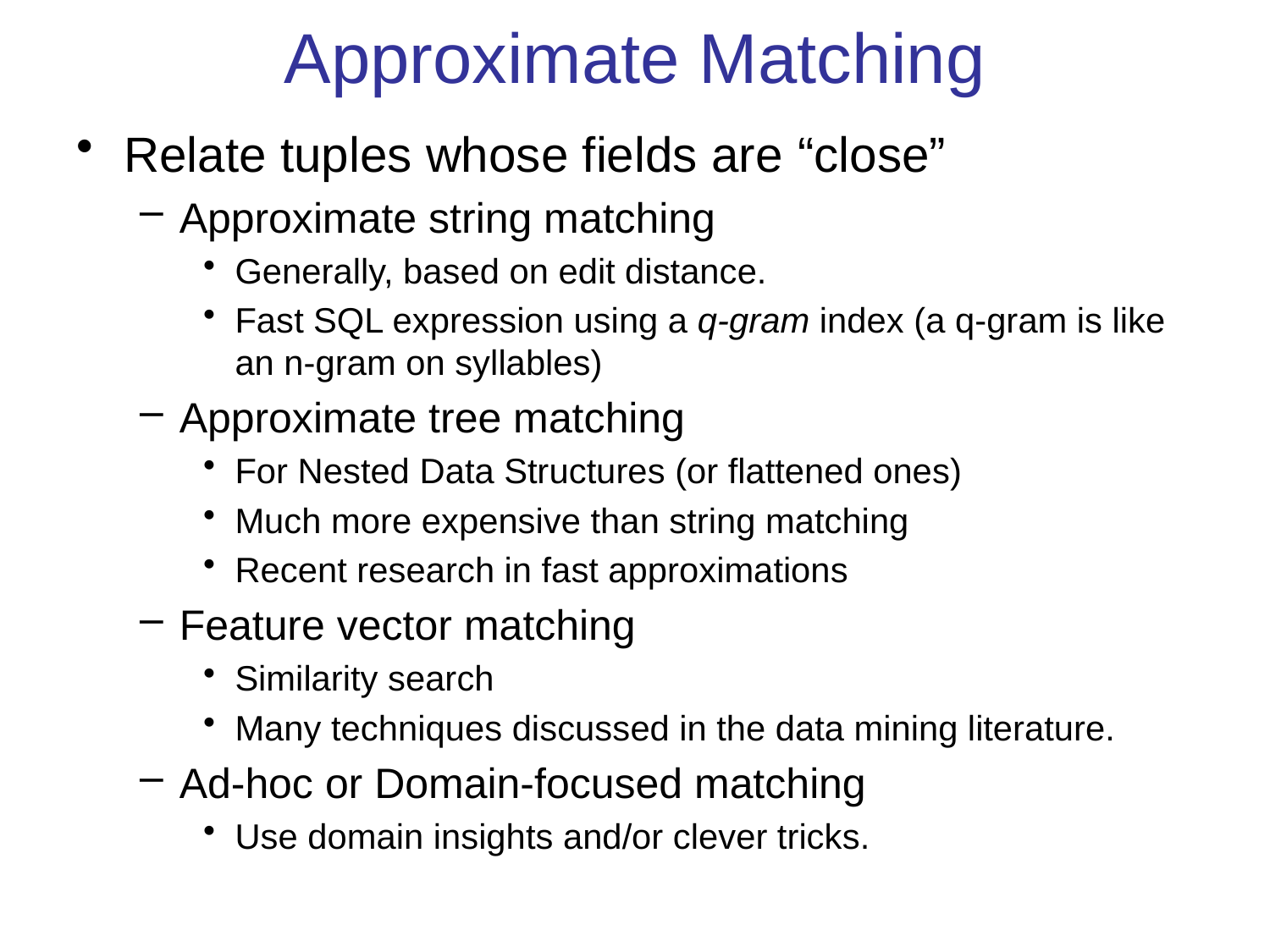

# Approximate Matching
Relate tuples whose fields are “close”
Approximate string matching
Generally, based on edit distance.
Fast SQL expression using a q-gram index (a q-gram is like an n-gram on syllables)
Approximate tree matching
For Nested Data Structures (or flattened ones)
Much more expensive than string matching
Recent research in fast approximations
Feature vector matching
Similarity search
Many techniques discussed in the data mining literature.
Ad-hoc or Domain-focused matching
Use domain insights and/or clever tricks.